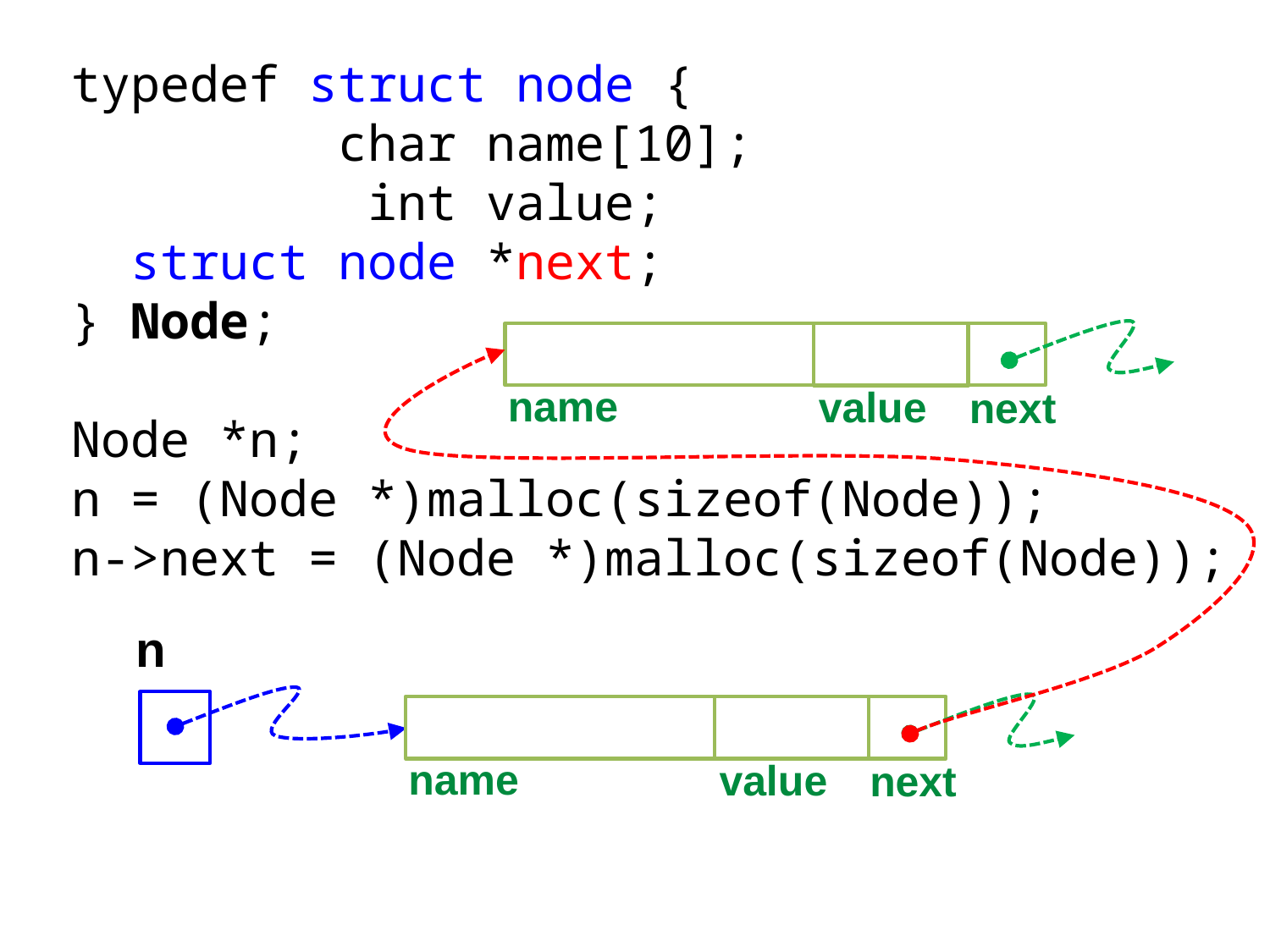

typedef struct node {
         char name[10];
          int value;
  struct node *next;
} Node;

Node *n;
n = (Node *)malloc(sizeof(Node));
n->next = (Node *)malloc(sizeof(Node));

name
value
next
n

name
value
next